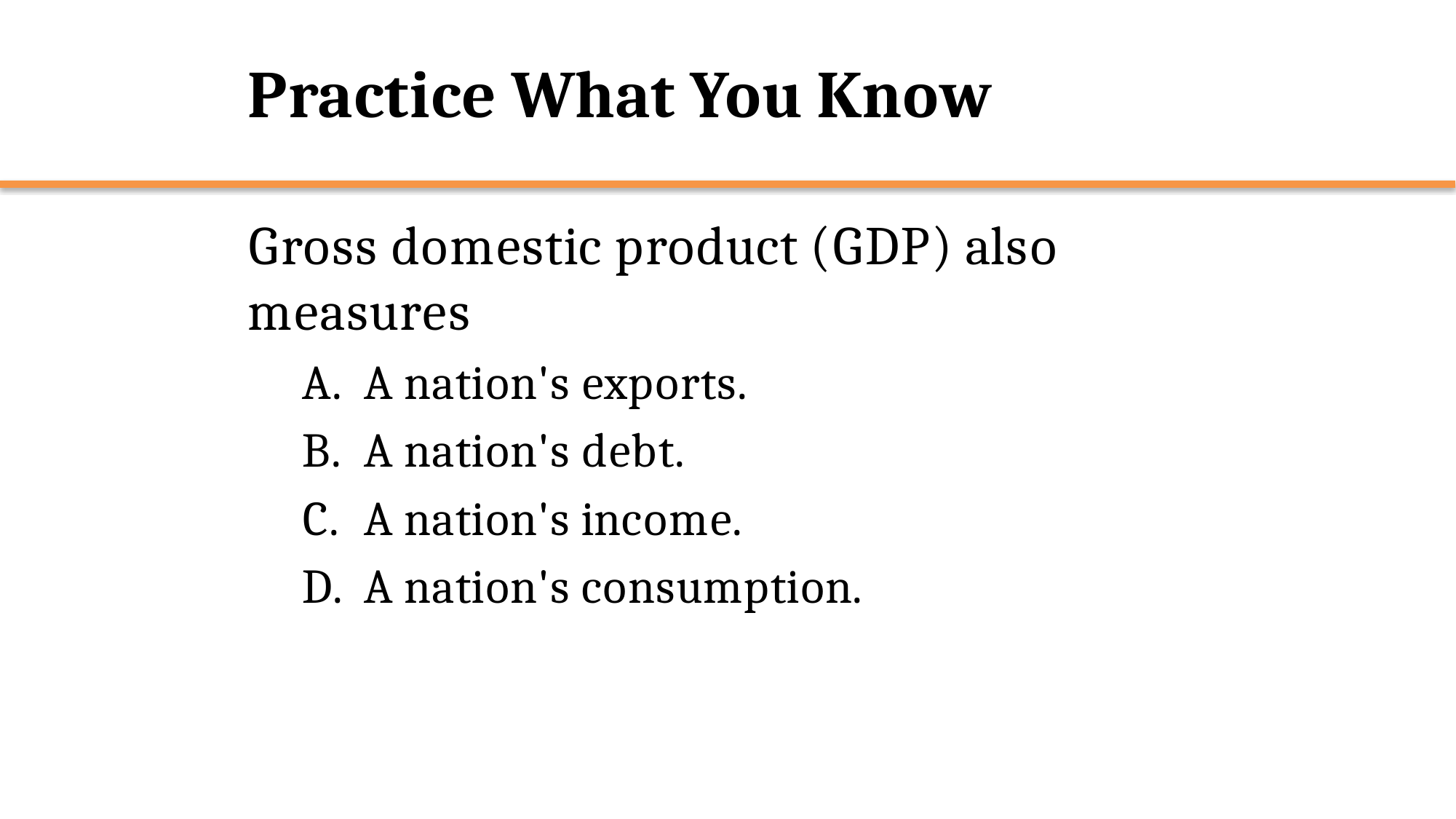

# Practice What You Know
Gross domestic product (GDP) also measures
A nation's exports.
A nation's debt.
A nation's income.
A nation's consumption.